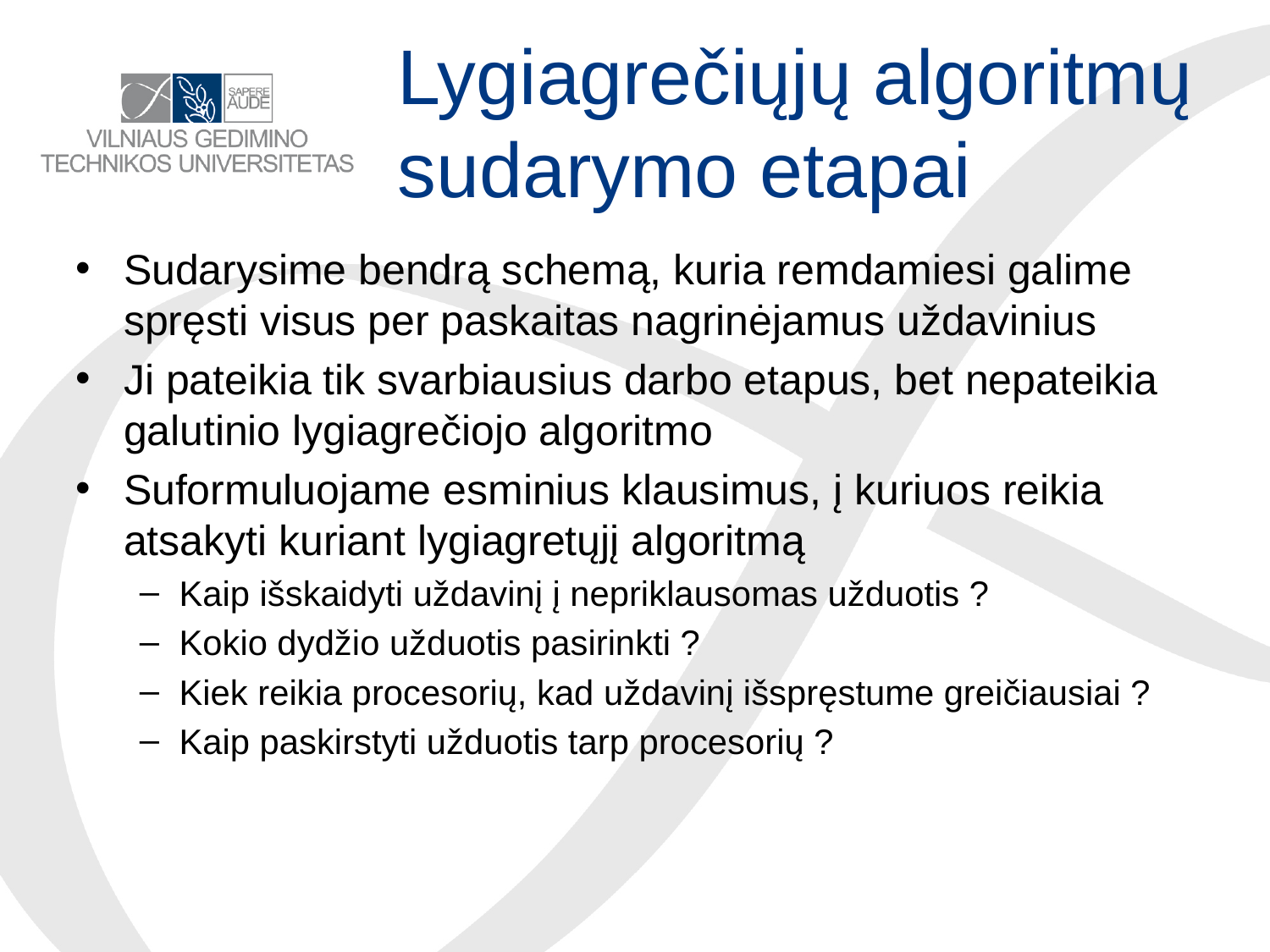

# Lygiagrečiųjų algoritmų sudarymo etapai
Sudarysime bendrą schemą, kuria remdamiesi galime spręsti visus per paskaitas nagrinėjamus uždavinius
Ji pateikia tik svarbiausius darbo etapus, bet nepateikia galutinio lygiagrečiojo algoritmo
Suformuluojame esminius klausimus, į kuriuos reikia atsakyti kuriant lygiagretųjį algoritmą
Kaip išskaidyti uždavinį į nepriklausomas užduotis ?
Kokio dydžio užduotis pasirinkti ?
Kiek reikia procesorių, kad uždavinį išspręstume greičiausiai ?
Kaip paskirstyti užduotis tarp procesorių ?